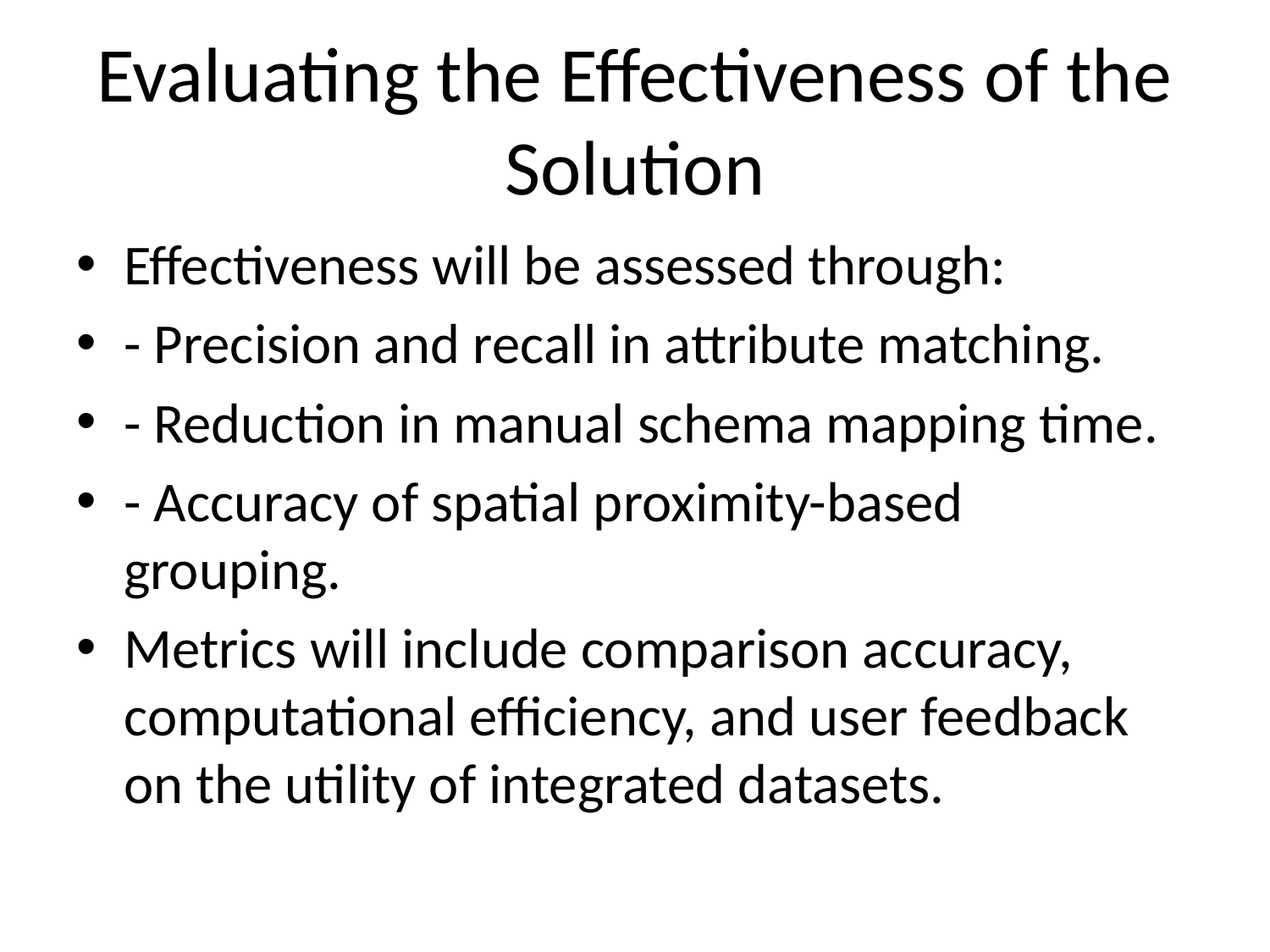

# Evaluating the Effectiveness of the Solution
Effectiveness will be assessed through:
- Precision and recall in attribute matching.
- Reduction in manual schema mapping time.
- Accuracy of spatial proximity-based grouping.
Metrics will include comparison accuracy, computational efficiency, and user feedback on the utility of integrated datasets.